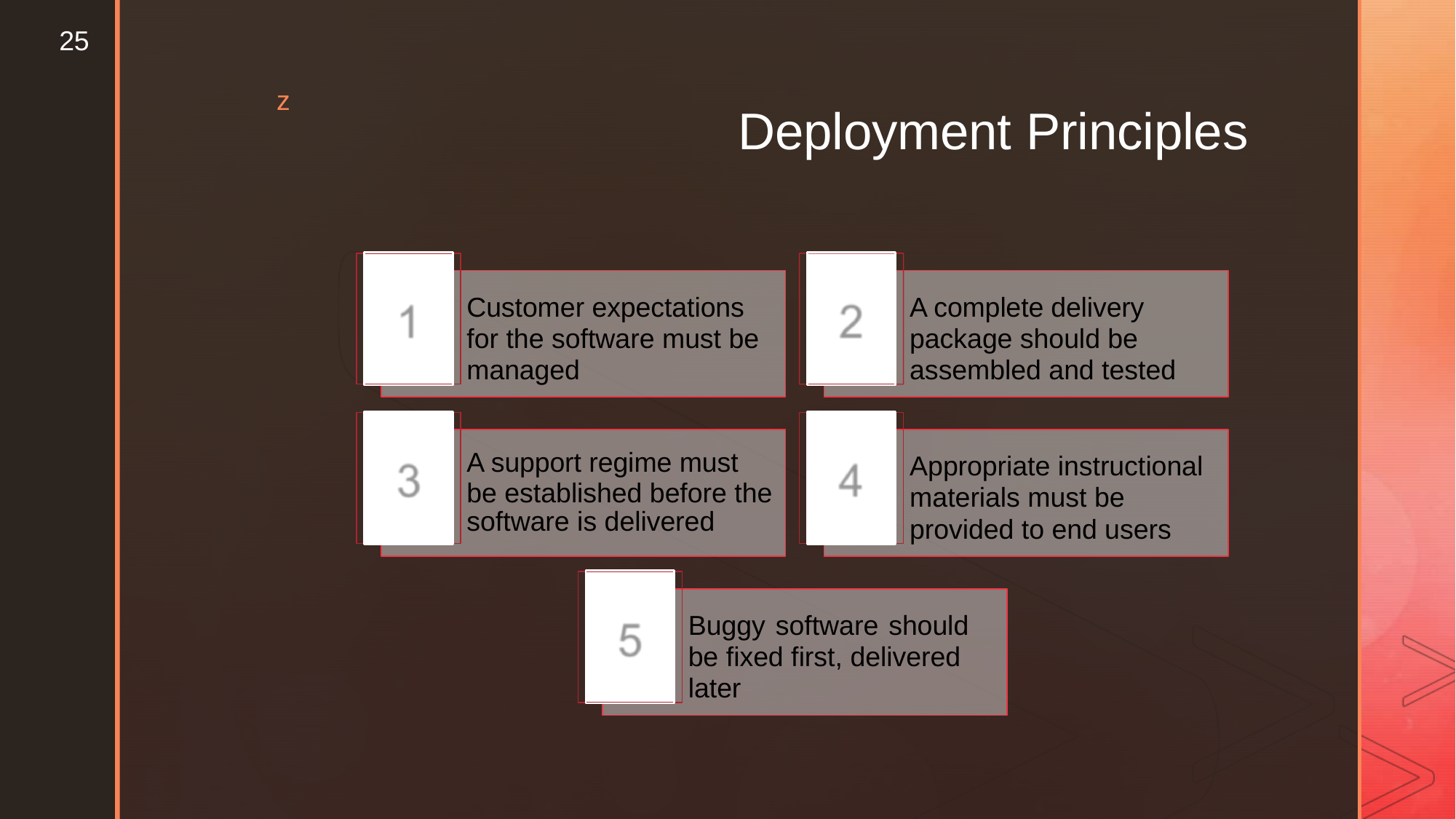

25
z
Deployment Principles

Customer expectations
for the software must be
managed

A complete delivery
package should be
assembled and tested

A support regime must
be established before the software is delivered

Appropriate instructional
materials must be
provided to end users

Buggy software should
be fixed first, delivered
later